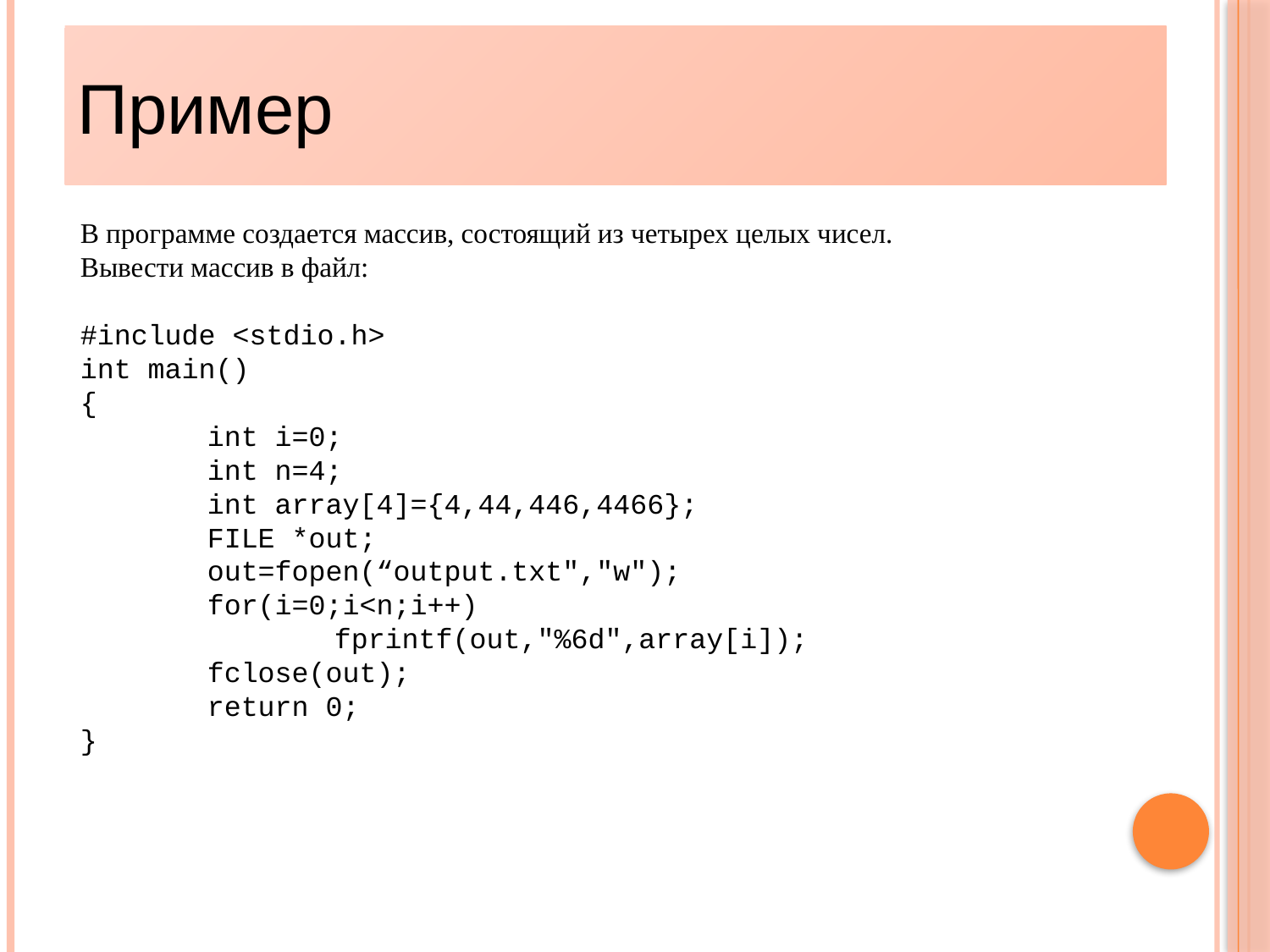

Пример
33
В программе создается массив, состоящий из четырех целых чисел. Вывести массив в файл:

#include <stdio.h>
int main()
{
	int i=0;
	int n=4;
	int array[4]={4,44,446,4466};
	FILE *out;
	out=fopen(“output.txt","w");
	for(i=0;i<n;i++)
		fprintf(out,"%6d",array[i]);
	fclose(out);
	return 0;
}